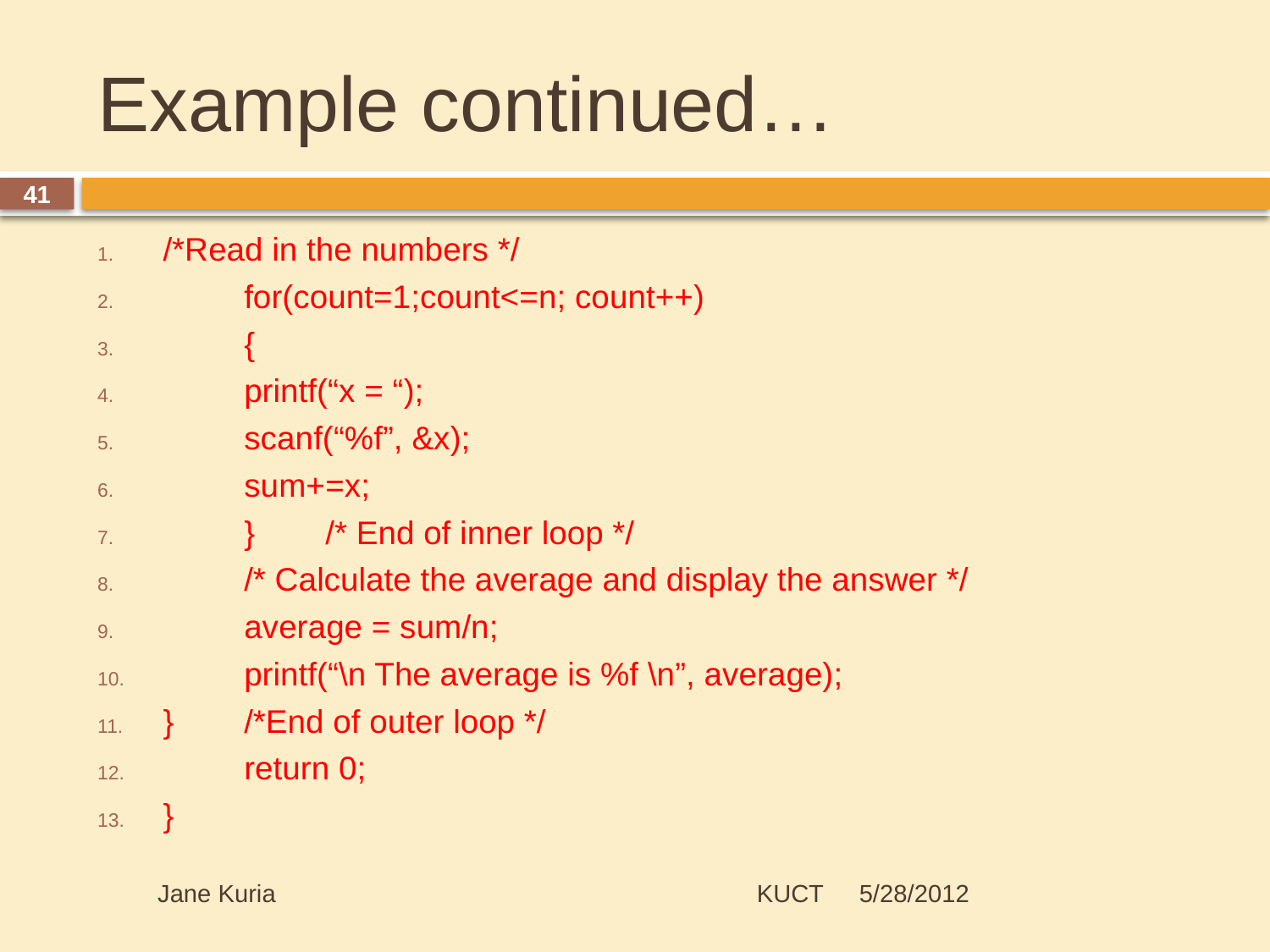

# Example continued…
41
/*Read in the numbers */
	for(count=1;count<=n; count++)
	{
		printf(“x = “);
		scanf(“%f”, &x);
		sum+=x;
	} 		/* End of inner loop */
	/* Calculate the average and display the answer */
	average = sum/n;
	printf(“\n The average is %f \n”, average);
} 	/*End of outer loop */
	return 0;
}
Jane Kuria                                                                     KUCT
5/28/2012